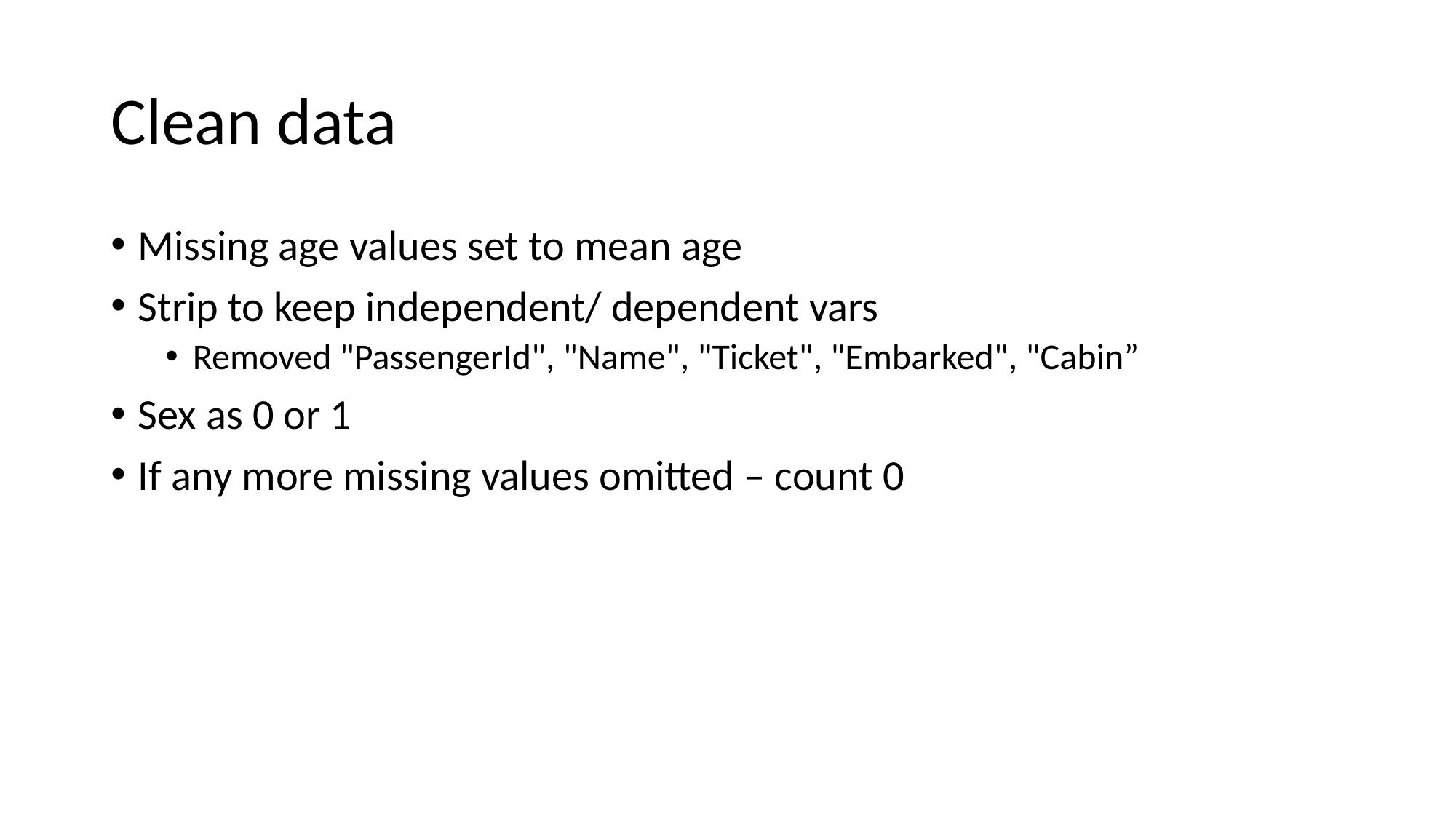

# Clean data
Missing age values set to mean age
Strip to keep independent/ dependent vars
Removed "PassengerId", "Name", "Ticket", "Embarked", "Cabin”
Sex as 0 or 1
If any more missing values omitted – count 0